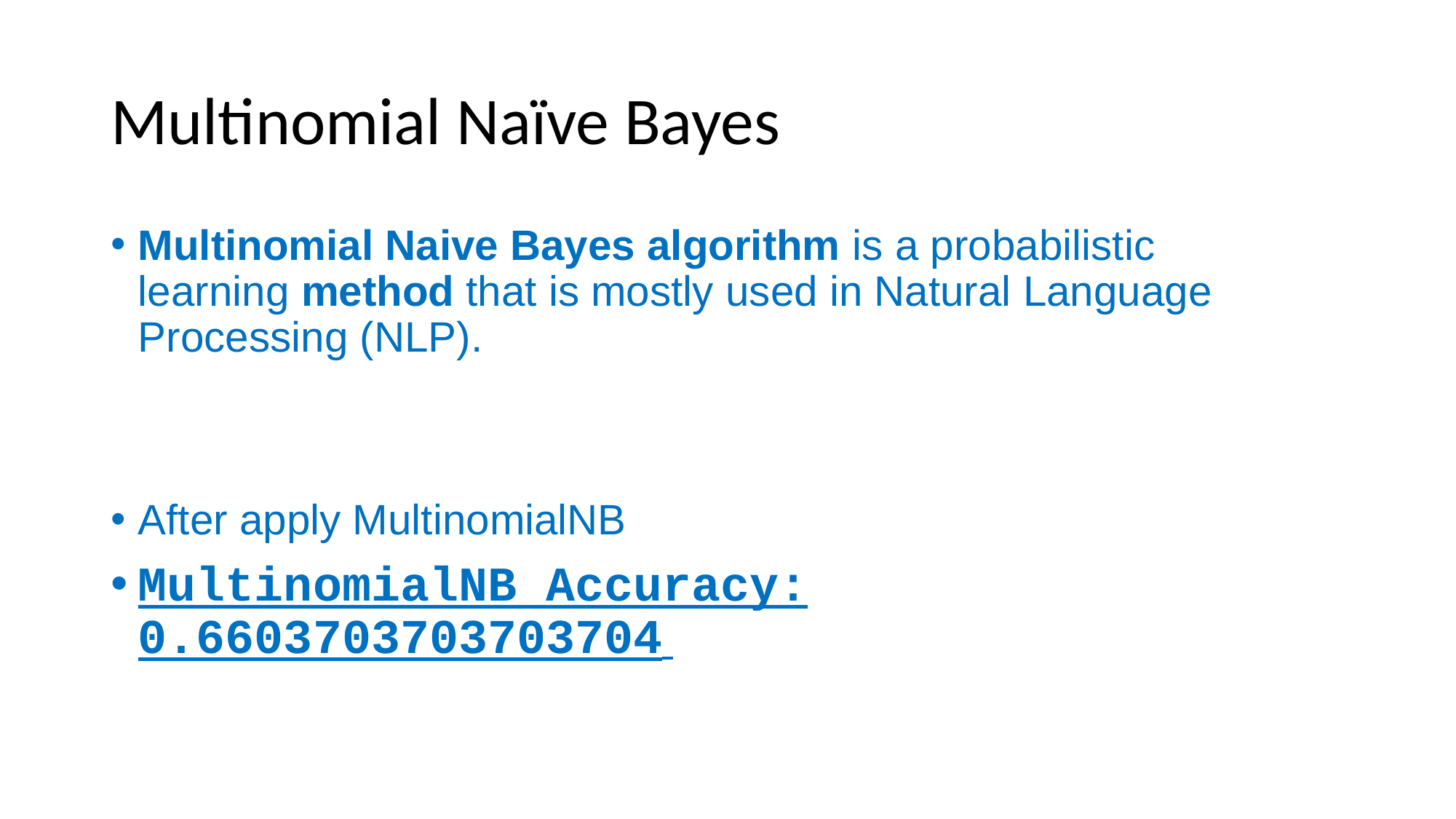

# Multinomial Naïve Bayes
Multinomial Naive Bayes algorithm is a probabilistic learning method that is mostly used in Natural Language Processing (NLP).

After apply MultinomialNB
MultinomialNB Accuracy: 0.6603703703703704